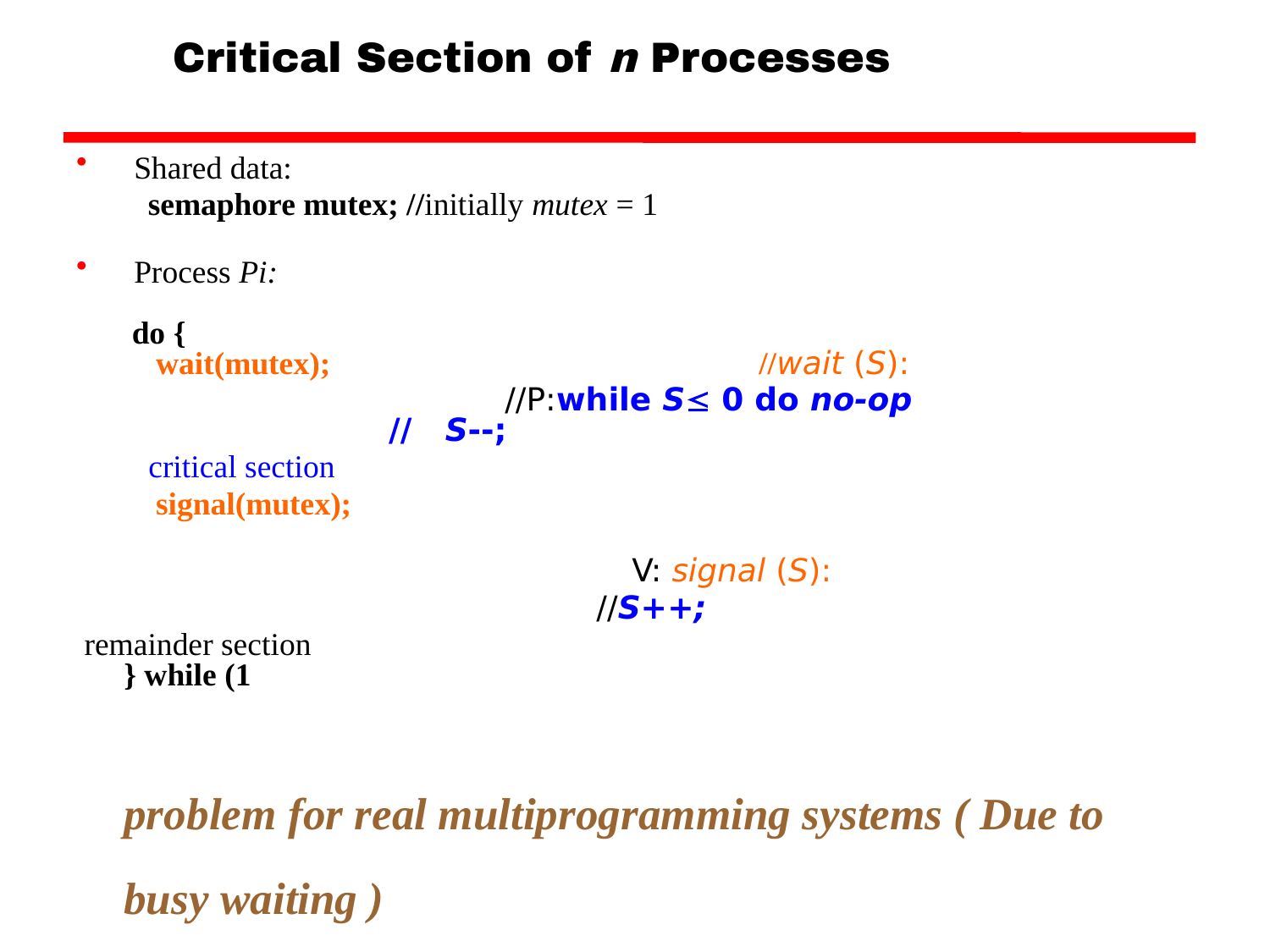

# Critical Section of n Processes
 Shared data:
	   semaphore mutex; //initially mutex = 1
 Process Pi:
 do {
    wait(mutex); 					//wait (S):
			          	//P:while S≤ 0 do no-op			       	 //   S--;
         critical section
 	    signal(mutex);
					V: signal (S):
	                    		         //S++;
 remainder section
} while (1
problem for real multiprogramming systems ( Due to busy waiting )